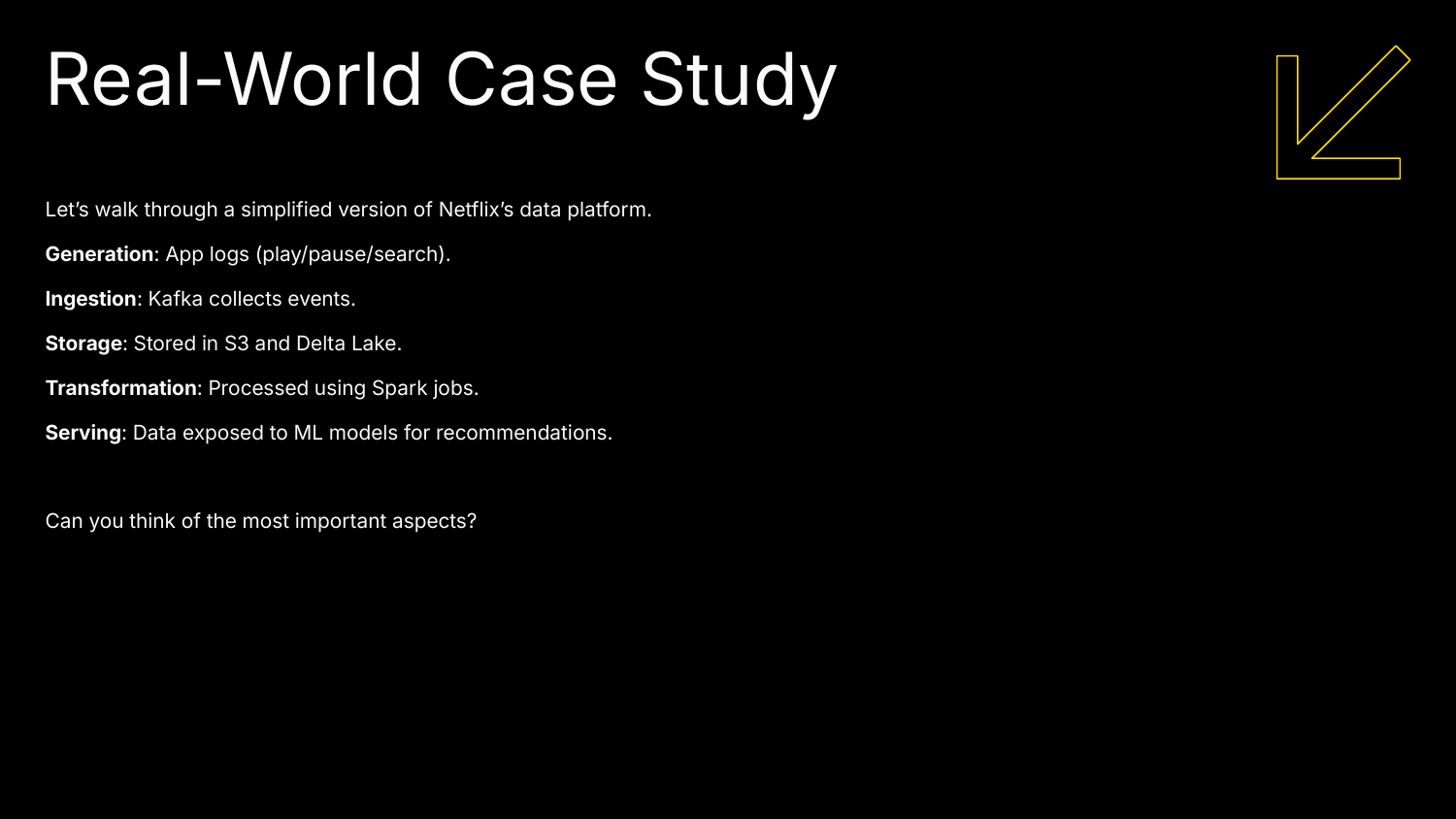

Real-World Case Study
Let’s walk through a simplified version of Netflix’s data platform.
Generation: App logs (play/pause/search).
Ingestion: Kafka collects events.
Storage: Stored in S3 and Delta Lake.
Transformation: Processed using Spark jobs.
Serving: Data exposed to ML models for recommendations.

Can you think of the most important aspects?